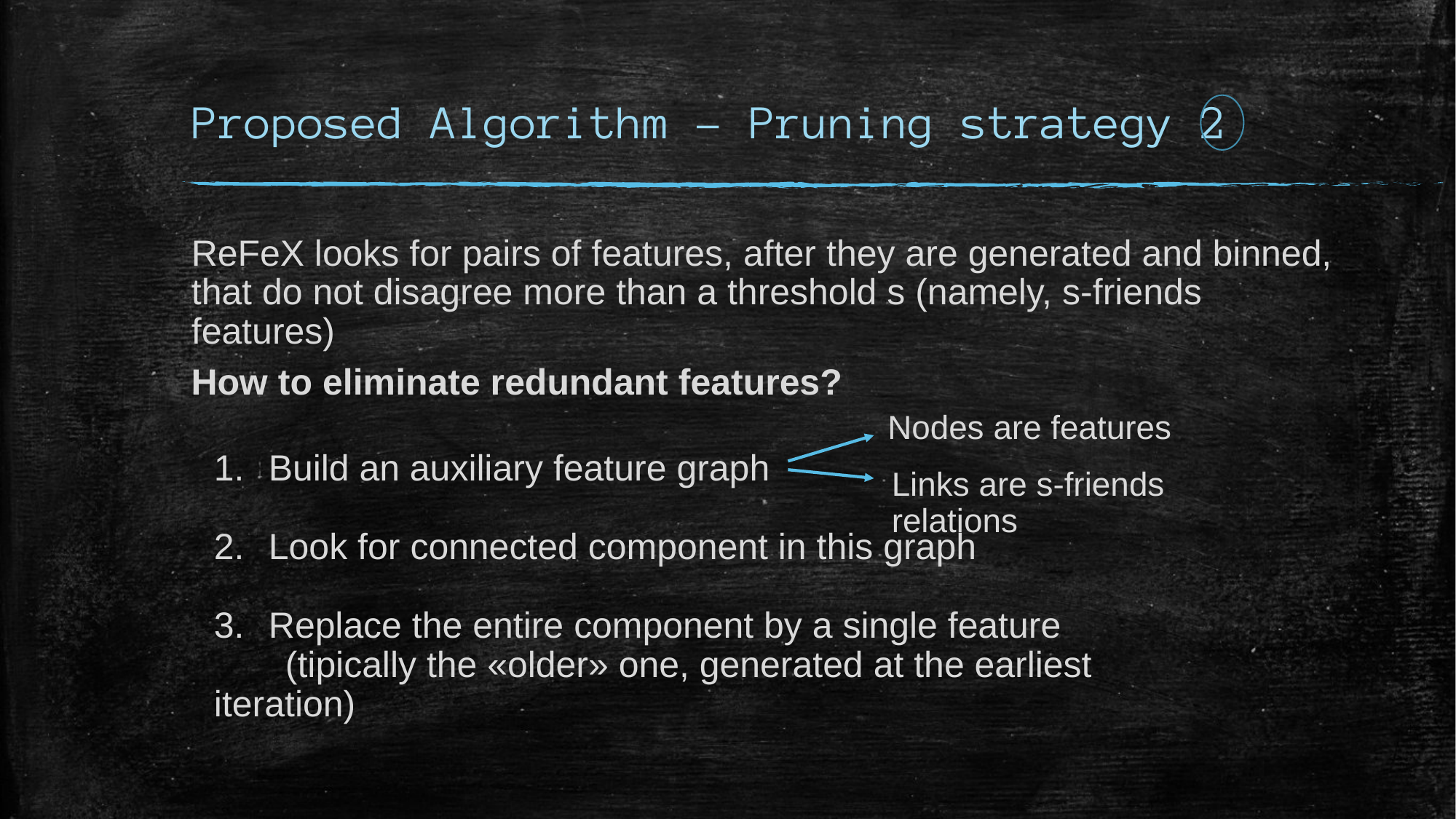

# Proposed Algorithm – Pruning strategy 2

ReFeX looks for pairs of features, after they are generated and binned, that do not disagree more than a threshold s (namely, s-friends features)
How to eliminate redundant features?
Nodes are features
Build an auxiliary feature graph

Look for connected component in this graph

Replace the entire component by a single feature
       (tipically the «older» one, generated at the earliest iteration)
Links are s-friends relations